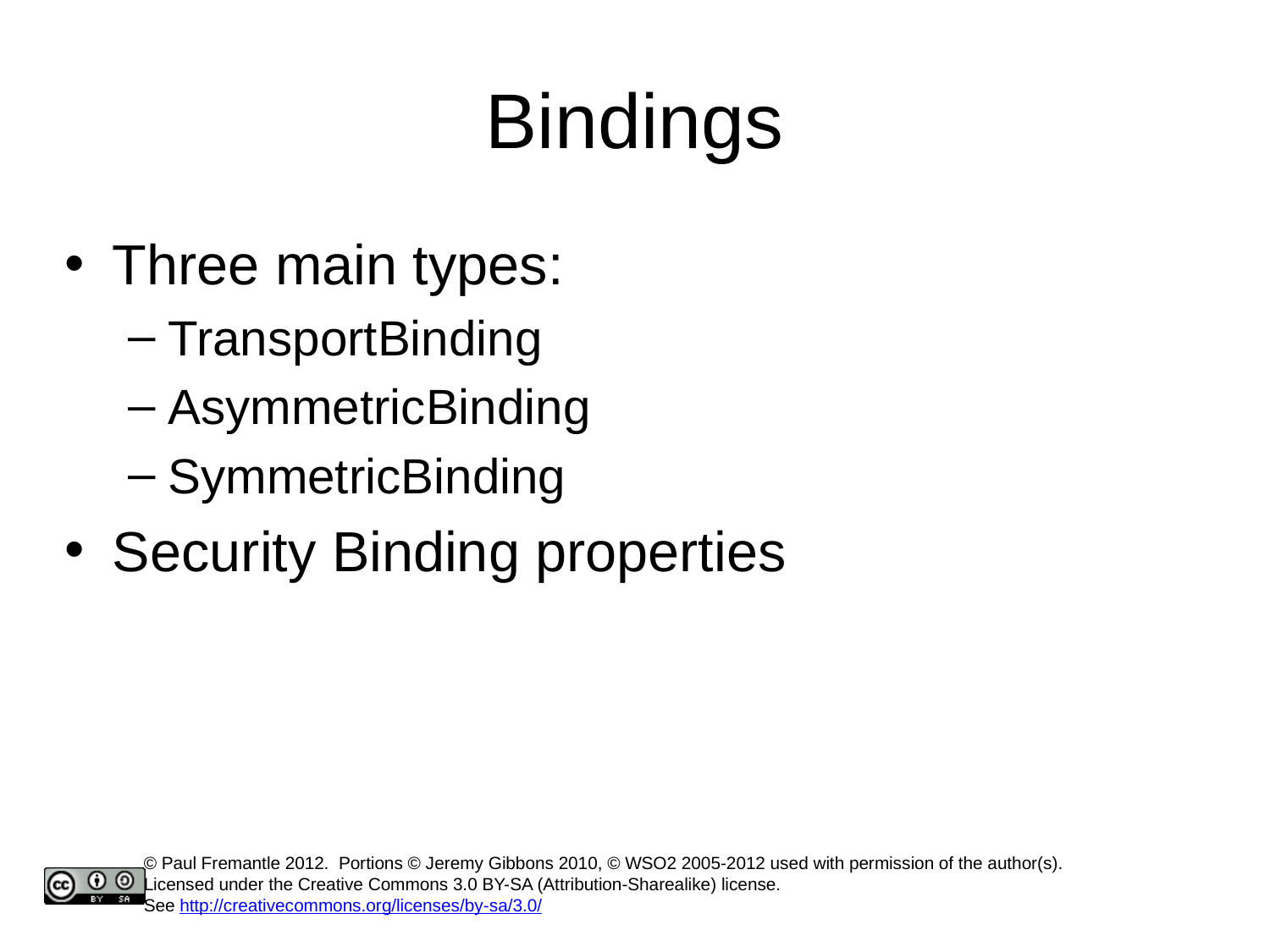

# Bindings
Three main types:
TransportBinding
AsymmetricBinding
SymmetricBinding
Security Binding properties